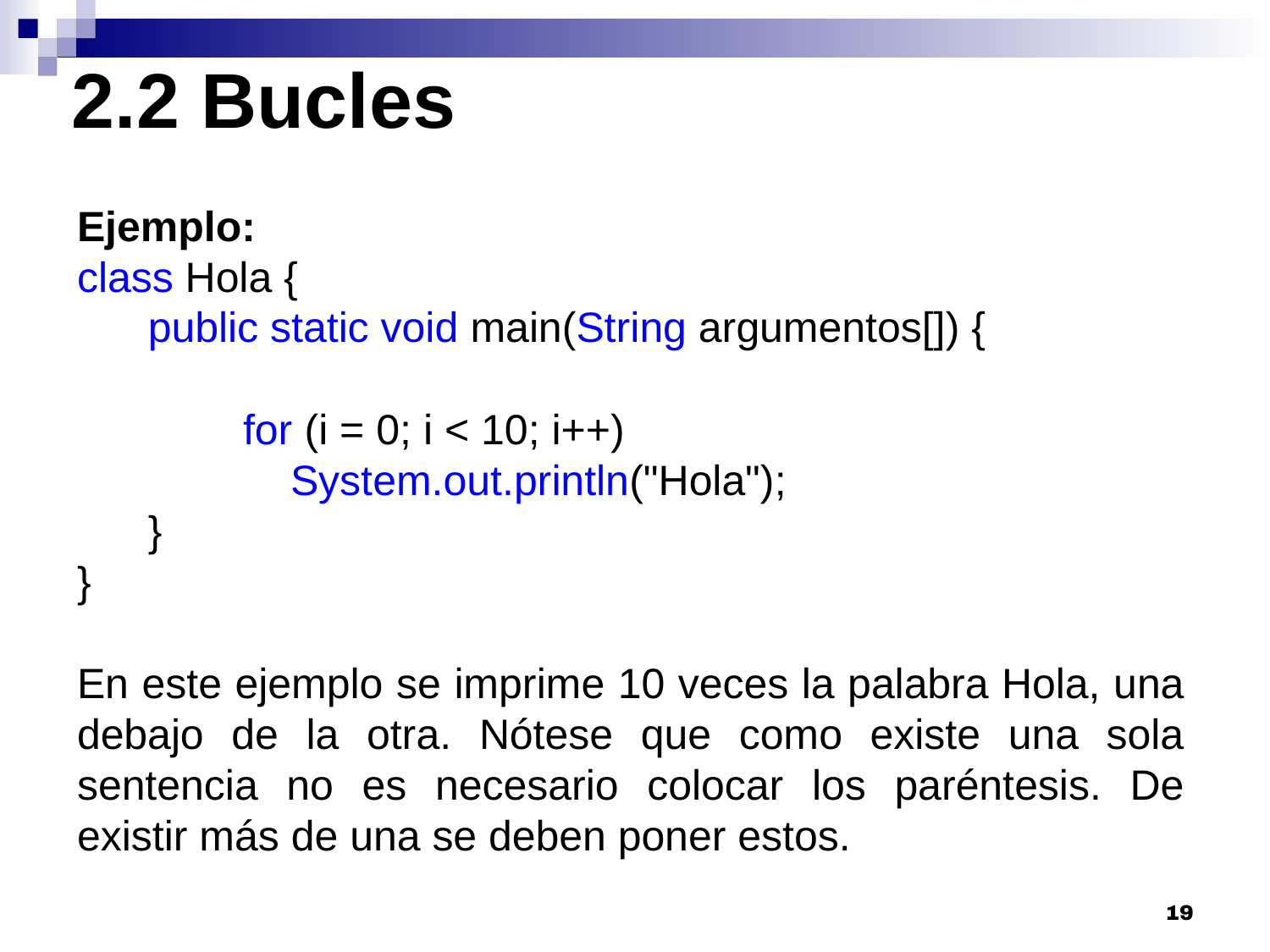

2.2 Bucles
Ejemplo:
class Hola {
      public static void main(String argumentos[]) {

              for (i = 0; i < 10; i++)
                  System.out.println("Hola");
      }
}

En este ejemplo se imprime 10 veces la palabra Hola, una debajo de la otra. Nótese que como existe una sola sentencia no es necesario colocar los paréntesis. De existir más de una se deben poner estos.
19